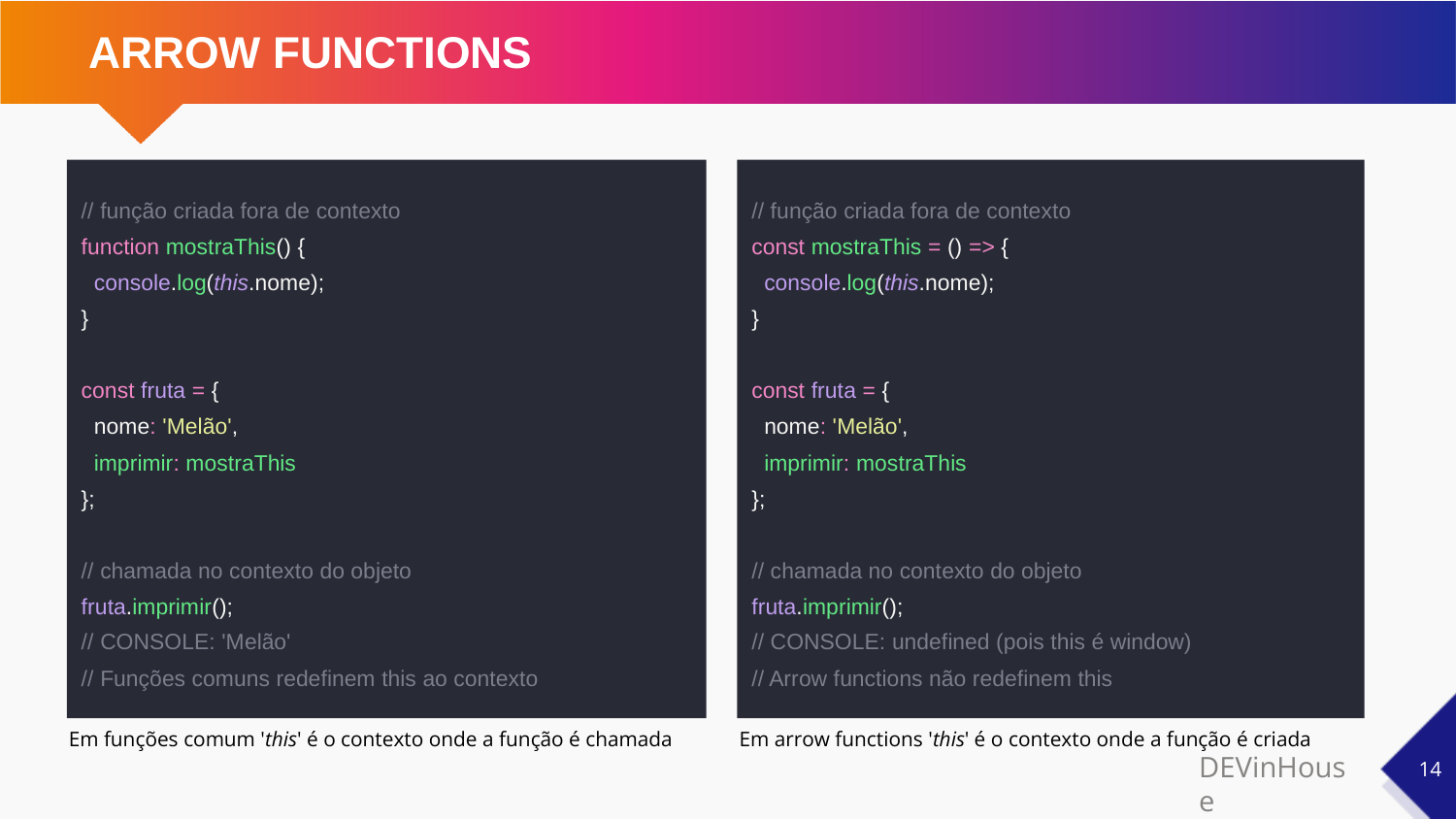

# ARROW FUNCTIONS
// função criada fora de contexto
function mostraThis() {
  console.log(this.nome);
}

const fruta = {
  nome: 'Melão',
  imprimir: mostraThis
};

// chamada no contexto do objeto
fruta.imprimir();
// CONSOLE: 'Melão'
// Funções comuns redefinem this ao contexto
// função criada fora de contexto
const mostraThis = () => {
  console.log(this.nome);
}

const fruta = {
  nome: 'Melão',
  imprimir: mostraThis
};

// chamada no contexto do objeto
fruta.imprimir();
// CONSOLE: undefined (pois this é window)
// Arrow functions não redefinem this
Em funções comum 'this' é o contexto onde a função é chamada
Em arrow functions 'this' é o contexto onde a função é criada

14